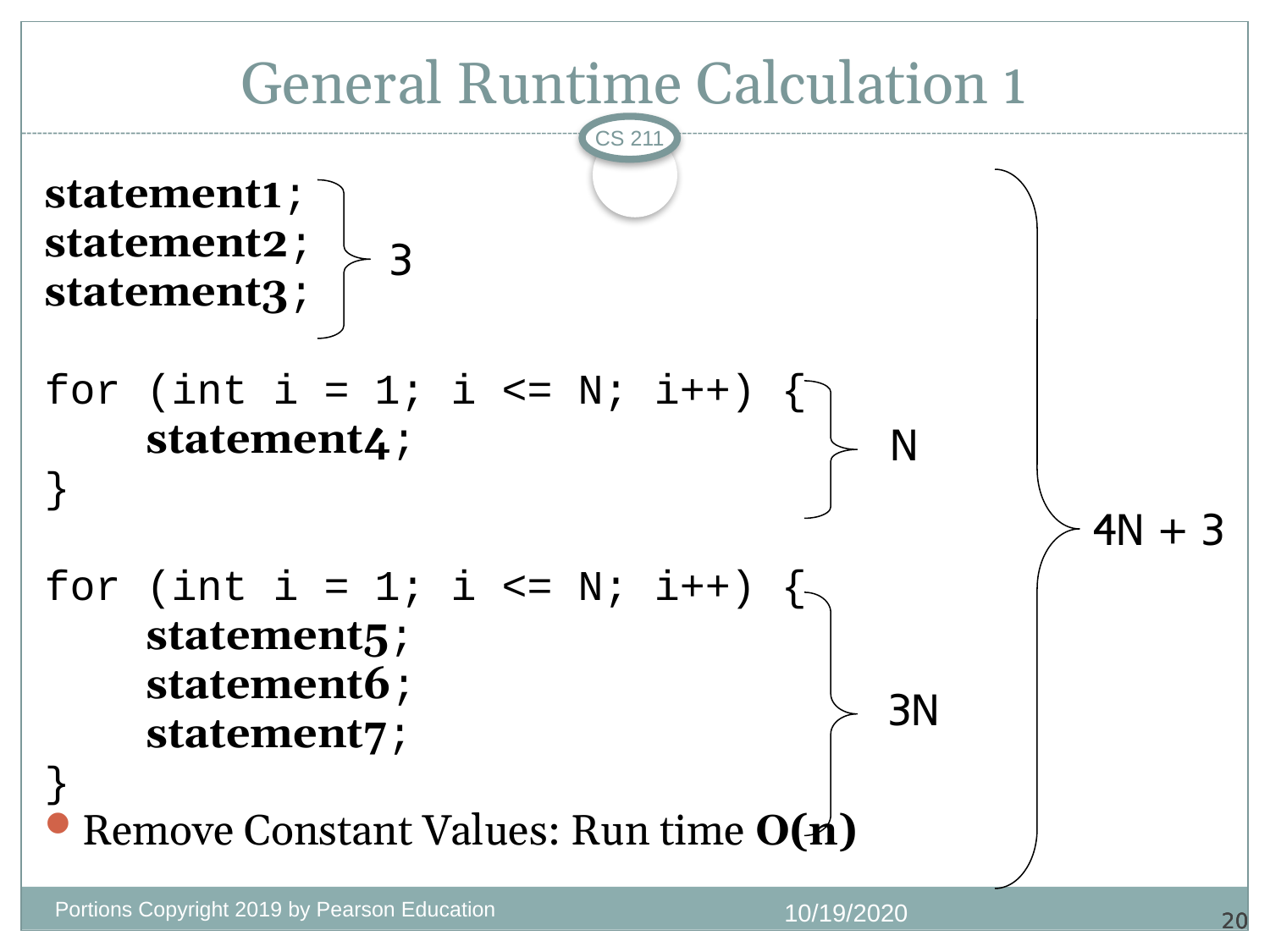

# General Runtime Calculation 1
CS 211
statement1;
statement2;
statement3;

for (int i = 1; i <= N; i++) {
    statement4;
}

for (int i = 1; i <= N; i++) {
    statement5;
    statement6;
    statement7;
}
Remove Constant Values: Run time O(n)

4N + 3

3

N

3N
Portions Copyright 2019 by Pearson Education
10/19/2020